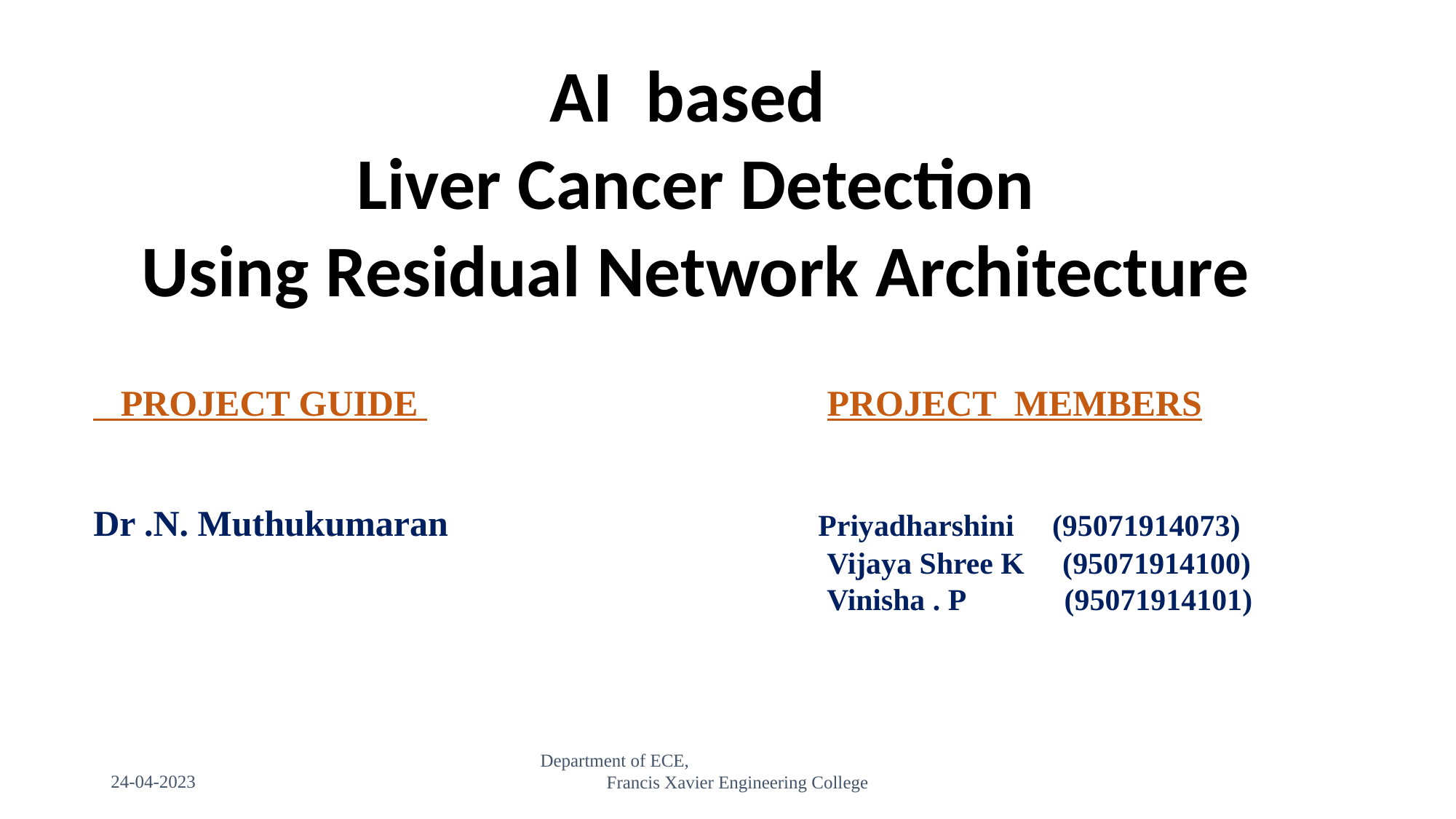

AI  based
 Liver Cancer Detection
 Using Residual Network Architecture
#
   PROJECT GUIDE                                             PROJECT  MEMBERS

Dr .N. Muthukumaran                                         Priyadharshini     (95071914073)
                                                                                                Vijaya Shree K     (95071914100)
                                                                                                Vinisha . P             (95071914101)

Department of ECE,
 Francis Xavier Engineering College
24-04-2023
1